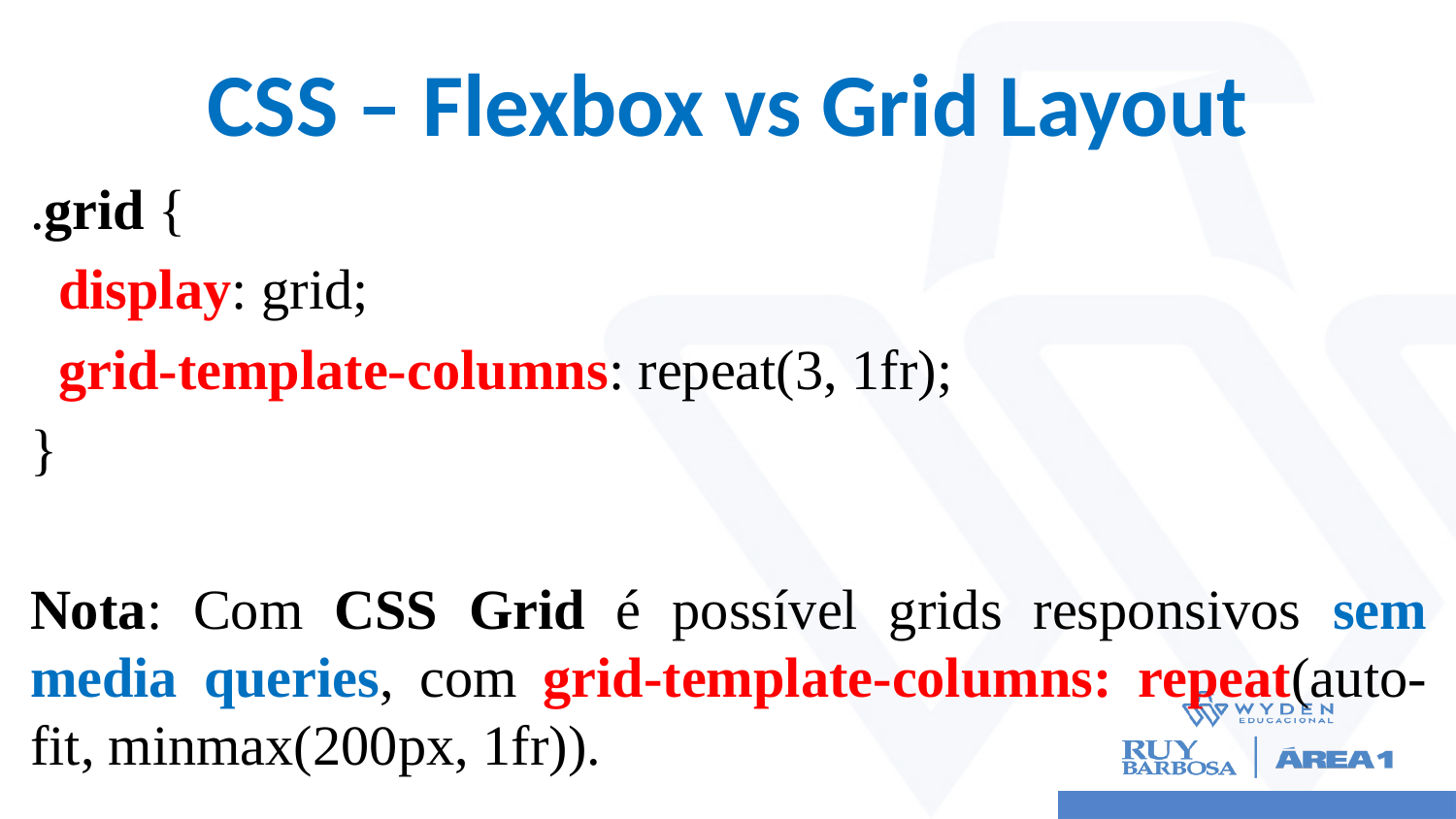

# CSS – Flexbox vs Grid Layout
.grid {
  display: grid;
  grid-template-columns: repeat(3, 1fr);
}

Nota: Com CSS Grid é possível grids responsivos sem media queries, com grid-template-columns: repeat(auto-fit, minmax(200px, 1fr)).